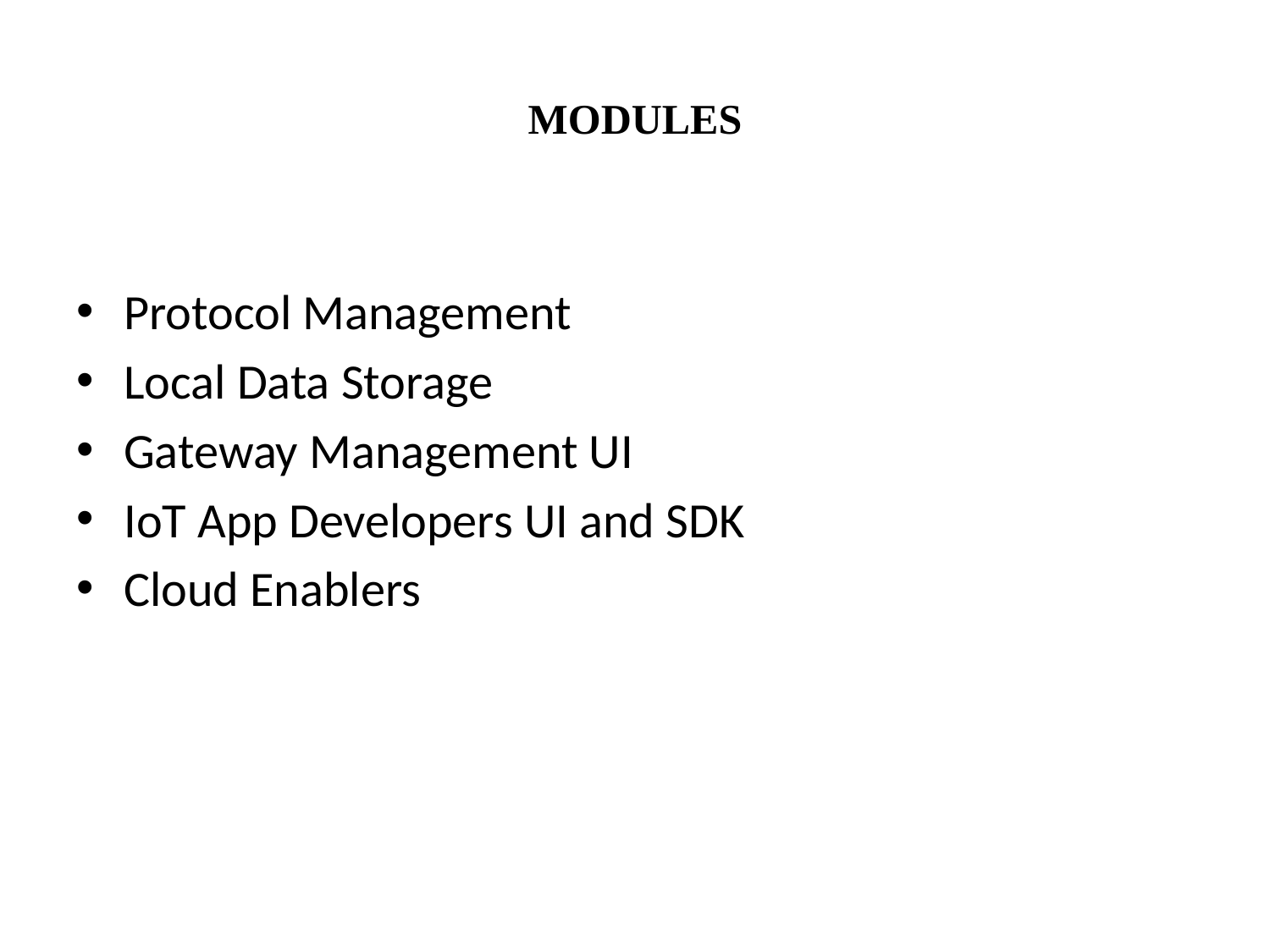

# MODULES

Protocol Management
Local Data Storage
Gateway Management UI
IoT App Developers UI and SDK
Cloud Enablers